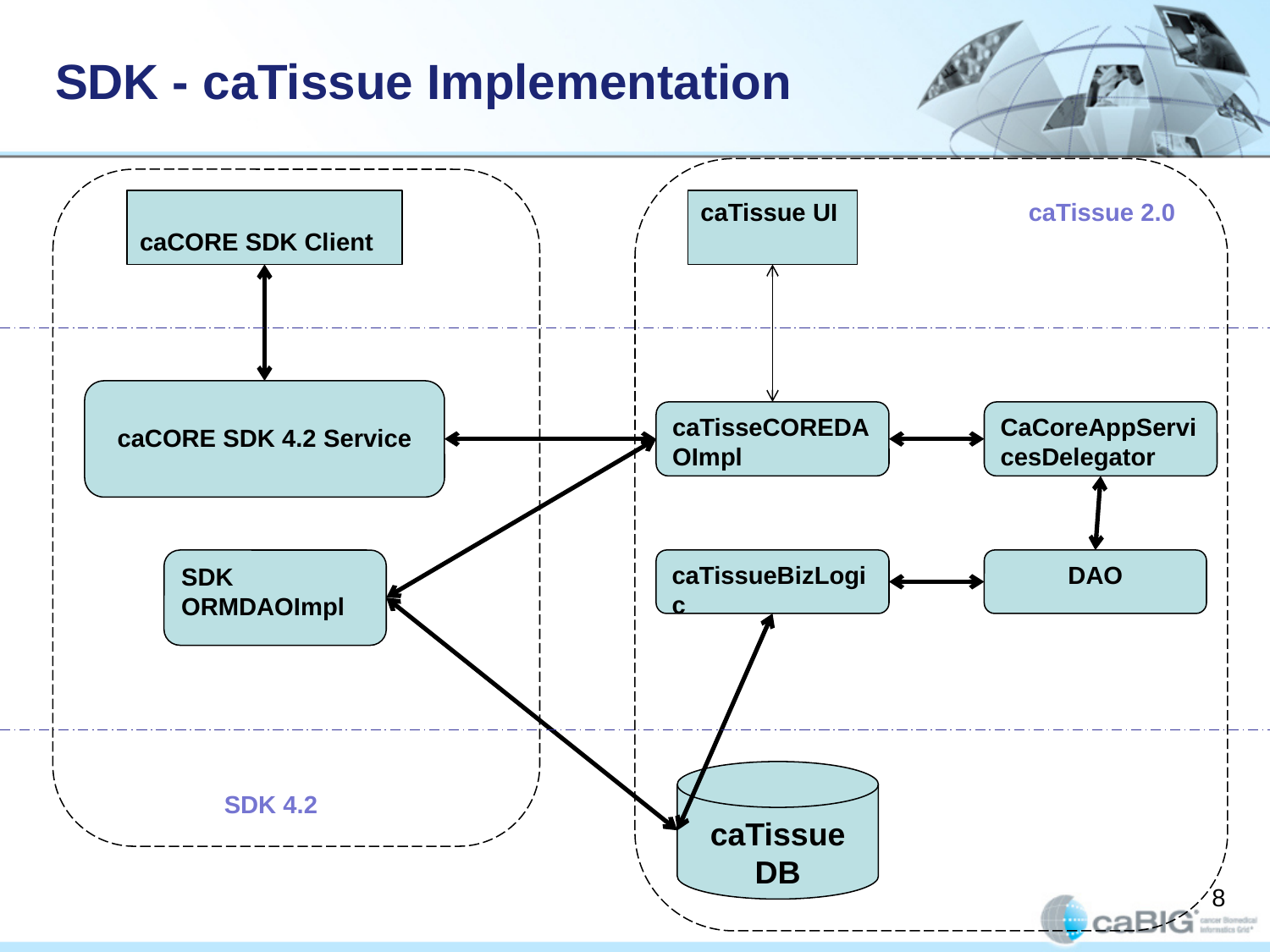

# SDK - caTissue Implementation

caCORE SDK Client
caTissue UI
caTissue 2.0

caCORE SDK 4.2 Service
caTisseCOREDAOImpl
CaCoreAppServicesDelegator
SDK ORMDAOImpl
caTissueBizLogic
DAO
caTissue DB
SDK 4.2
8